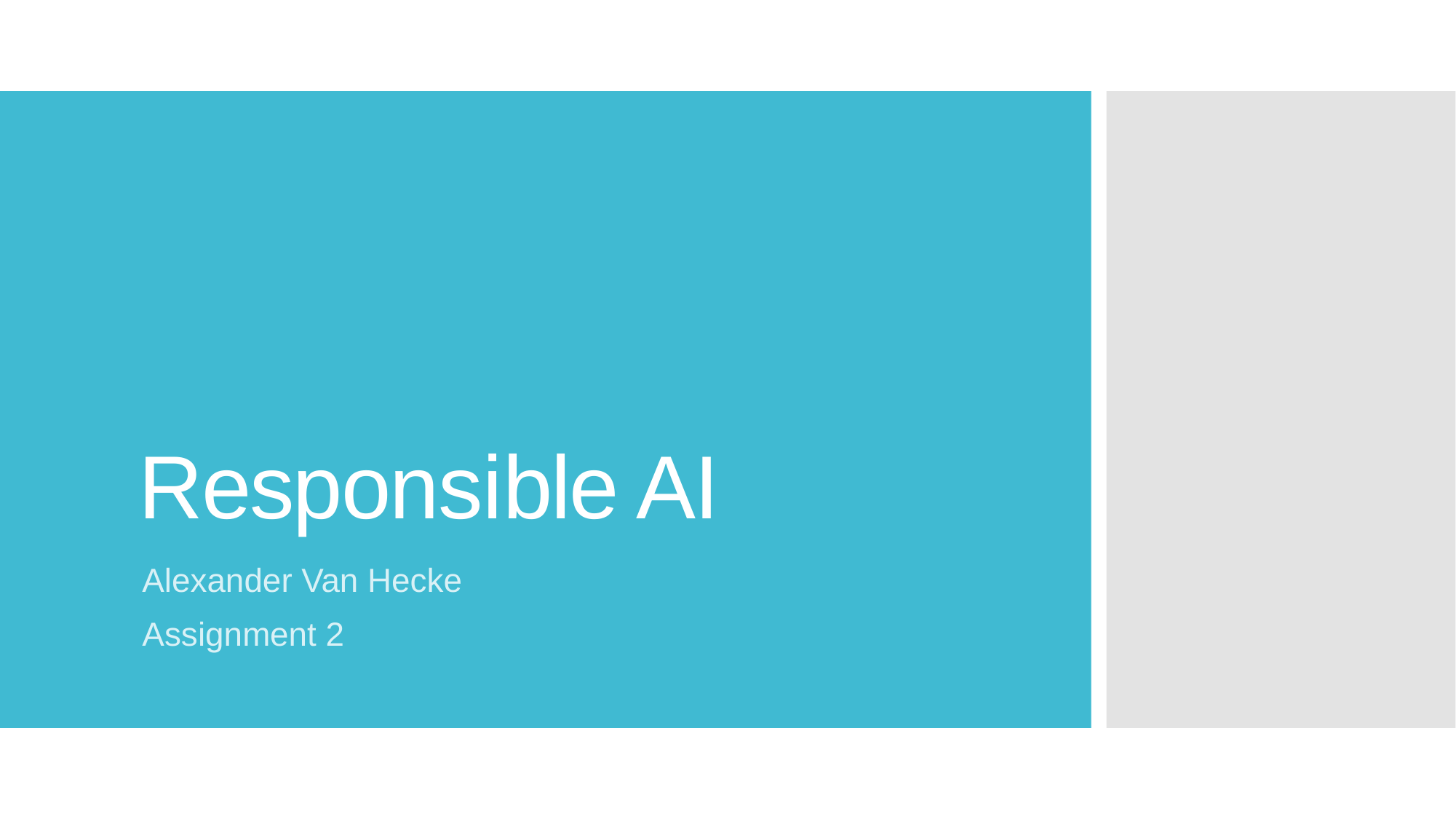

# Responsible AI
Alexander Van Hecke
Assignment 2